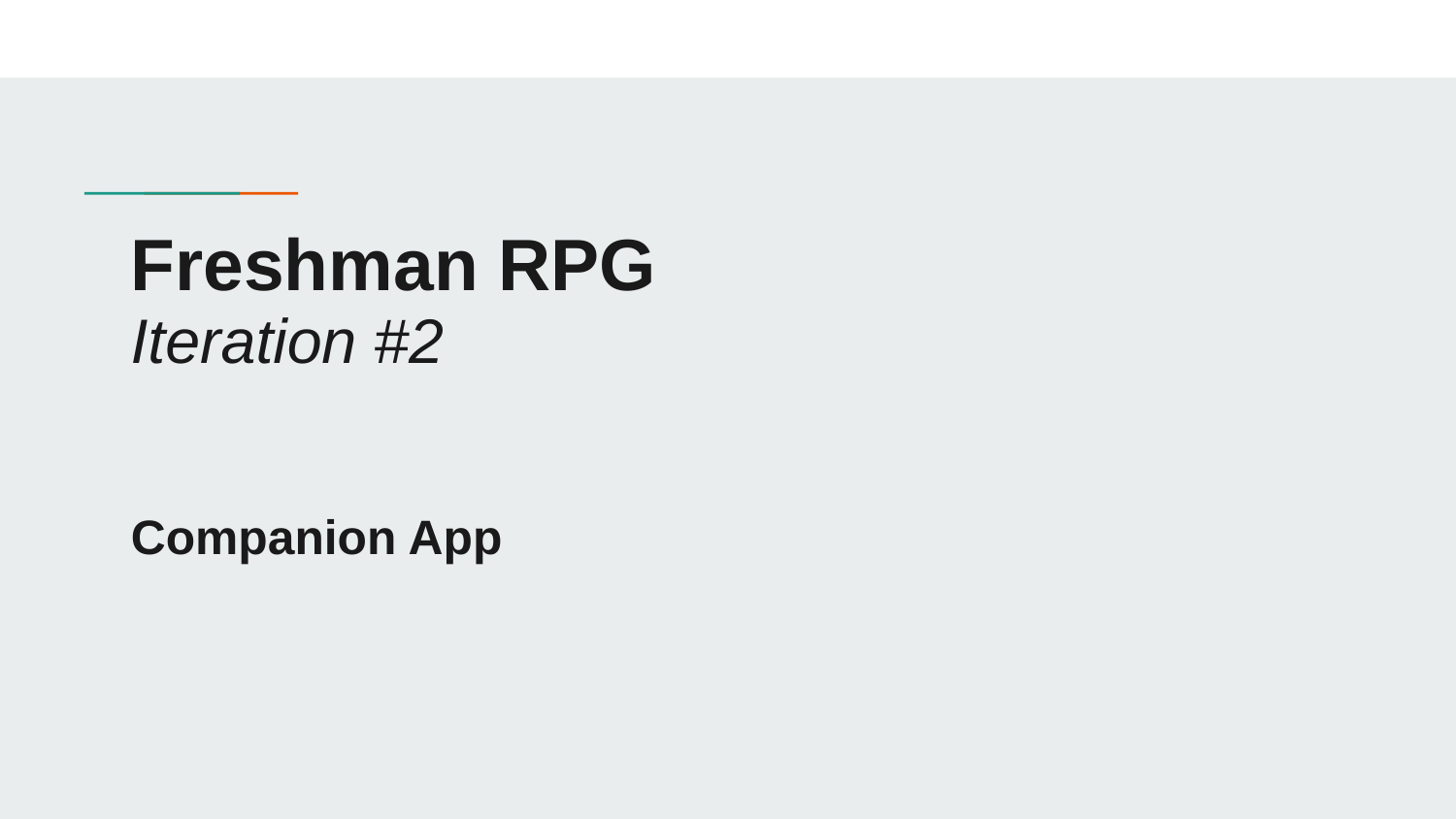

# Freshman RPG Iteration #2
Companion App